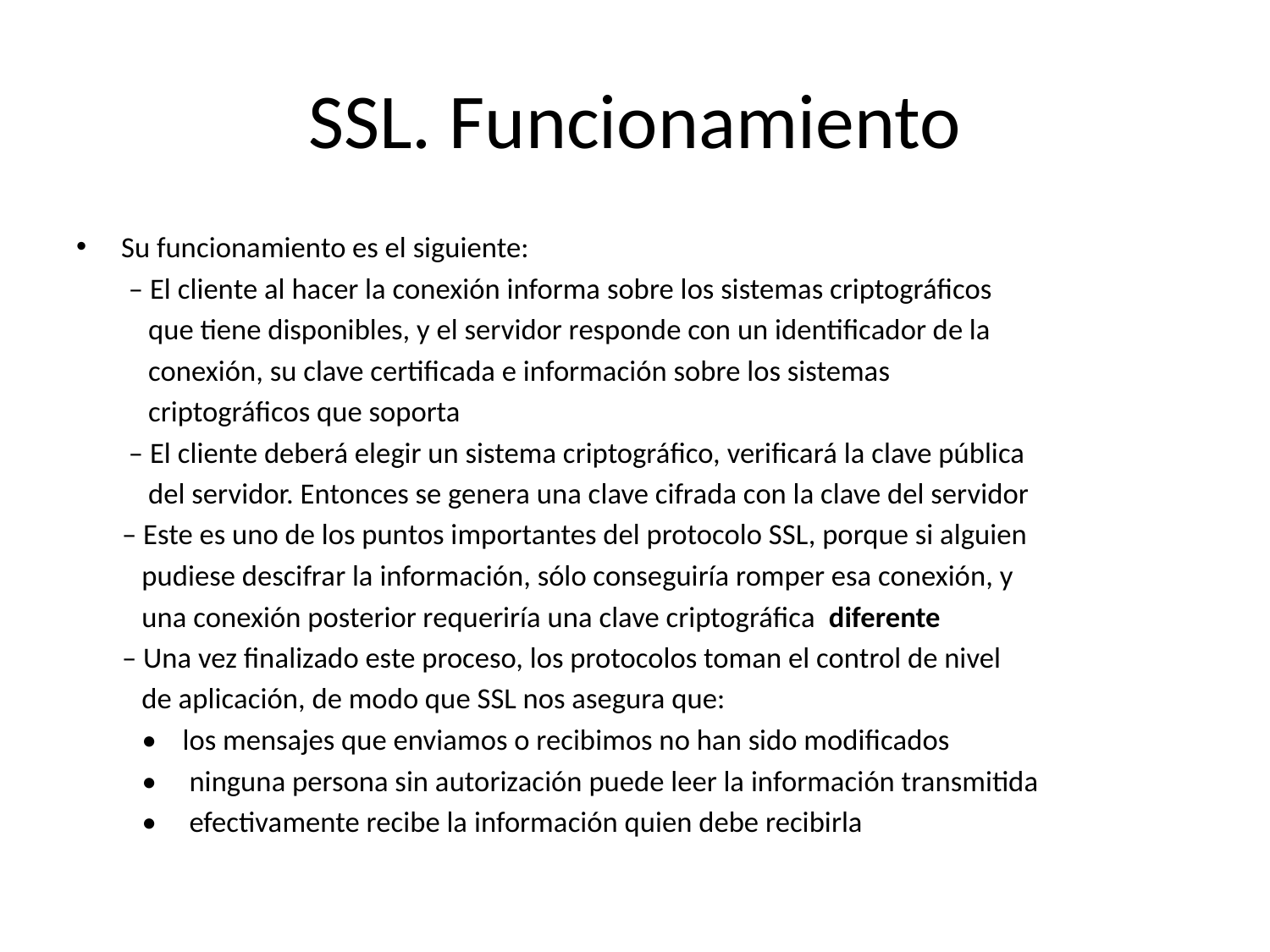

# SSL. Funcionamiento
Su funcionamiento es el siguiente:
        – El cliente al hacer la conexión informa sobre los sistemas criptográficos
           que tiene disponibles, y el servidor responde con un identificador de la
           conexión, su clave certificada e información sobre los sistemas
           criptográficos que soporta
        – El cliente deberá elegir un sistema criptográfico, verificará la clave pública
           del servidor. Entonces se genera una clave cifrada con la clave del servidor
       – Este es uno de los puntos importantes del protocolo SSL, porque si alguien
          pudiese descifrar la información, sólo conseguiría romper esa conexión, y
          una conexión posterior requeriría una clave criptográfica  diferente
       – Una vez finalizado este proceso, los protocolos toman el control de nivel
          de aplicación, de modo que SSL nos asegura que:
          •    los mensajes que enviamos o recibimos no han sido modificados
          •     ninguna persona sin autorización puede leer la información transmitida
          •     efectivamente recibe la información quien debe recibirla